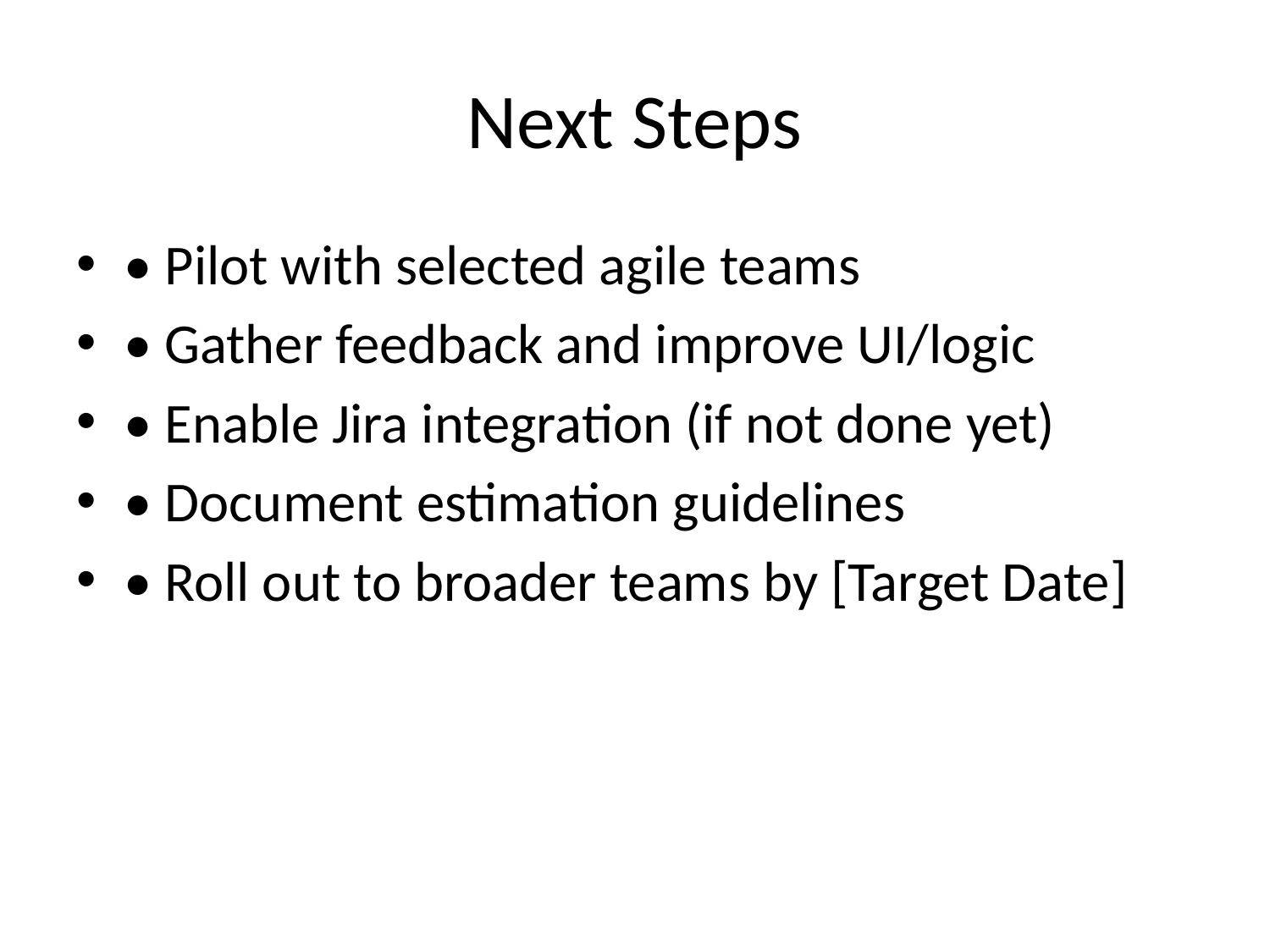

# Next Steps
• Pilot with selected agile teams
• Gather feedback and improve UI/logic
• Enable Jira integration (if not done yet)
• Document estimation guidelines
• Roll out to broader teams by [Target Date]